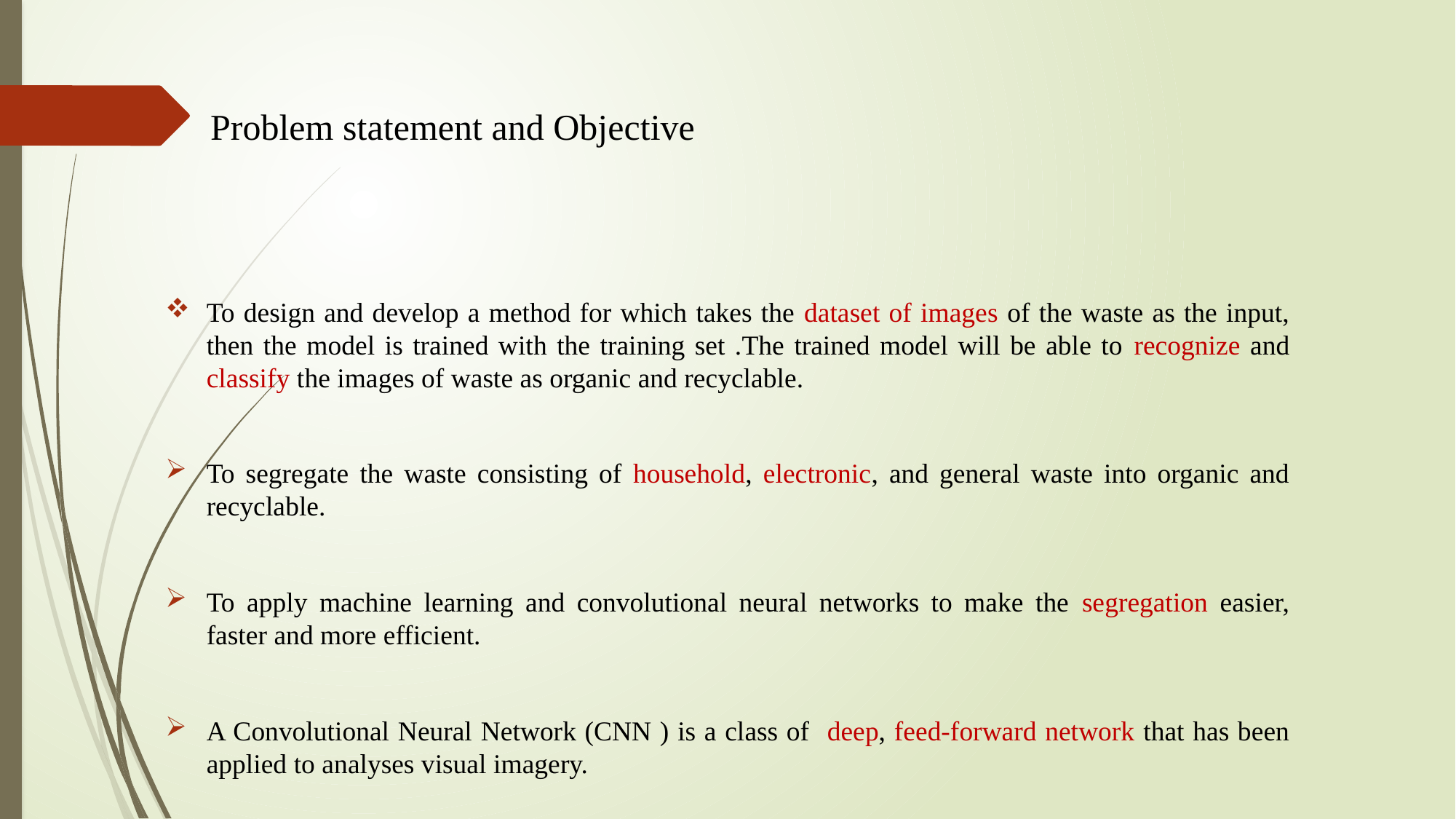

# Problem statement and Objective
To design and develop a method for which takes the dataset of images of the waste as the input, then the model is trained with the training set .The trained model will be able to recognize and classify the images of waste as organic and recyclable.

To segregate the waste consisting of household, electronic, and general waste into organic and recyclable.

To apply machine learning and convolutional neural networks to make the segregation easier, faster and more efficient.

A Convolutional Neural Network (CNN ) is a class of  deep, feed-forward network that has been applied to analyses visual imagery.